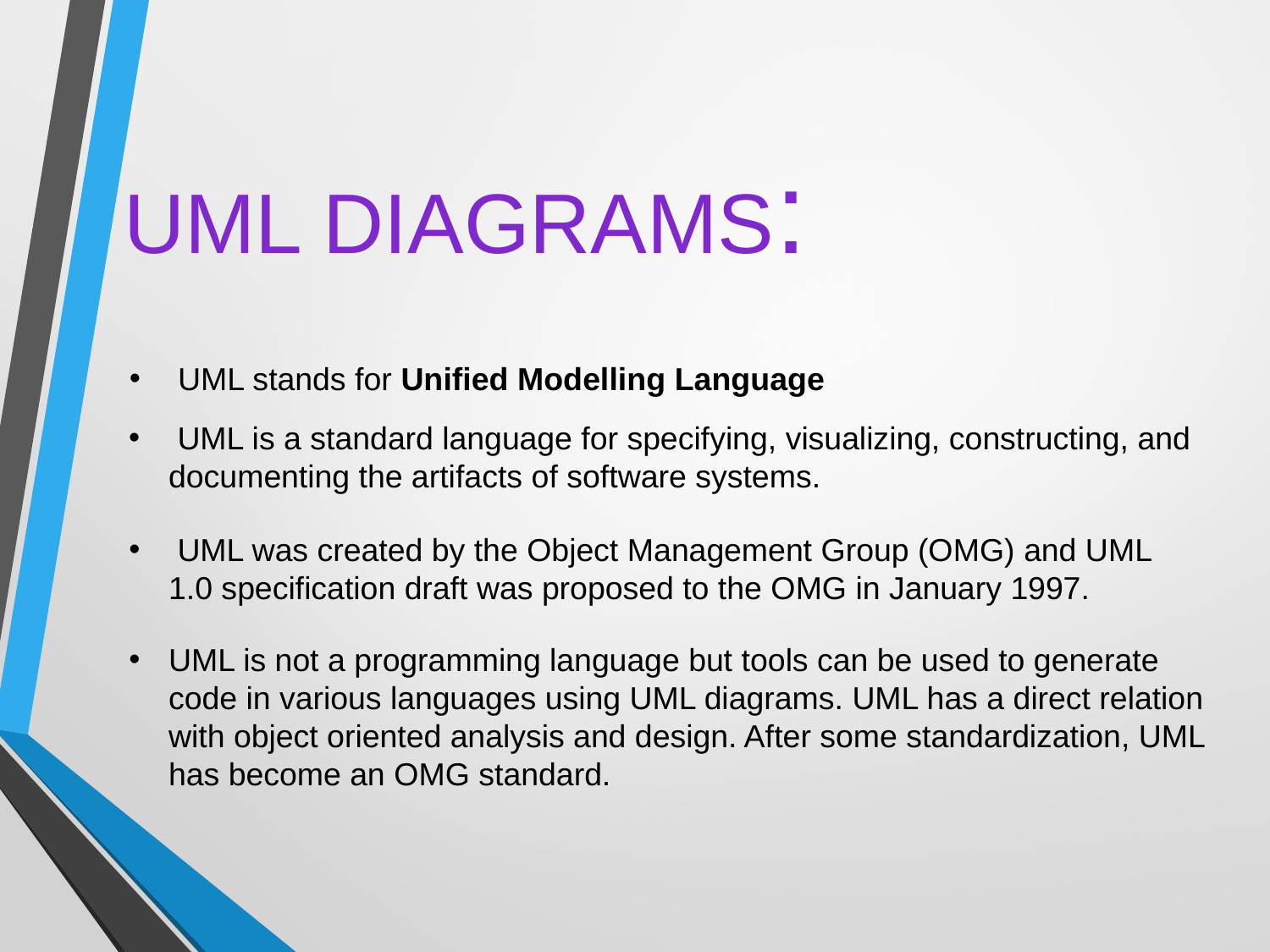

# UML DIAGRAMS:
 UML stands for Unified Modelling Language
 UML is a standard language for specifying, visualizing, constructing, and documenting the artifacts of software systems.
 UML was created by the Object Management Group (OMG) and UML 1.0 specification draft was proposed to the OMG in January 1997.
UML is not a programming language but tools can be used to generate code in various languages using UML diagrams. UML has a direct relation with object oriented analysis and design. After some standardization, UML has become an OMG standard.